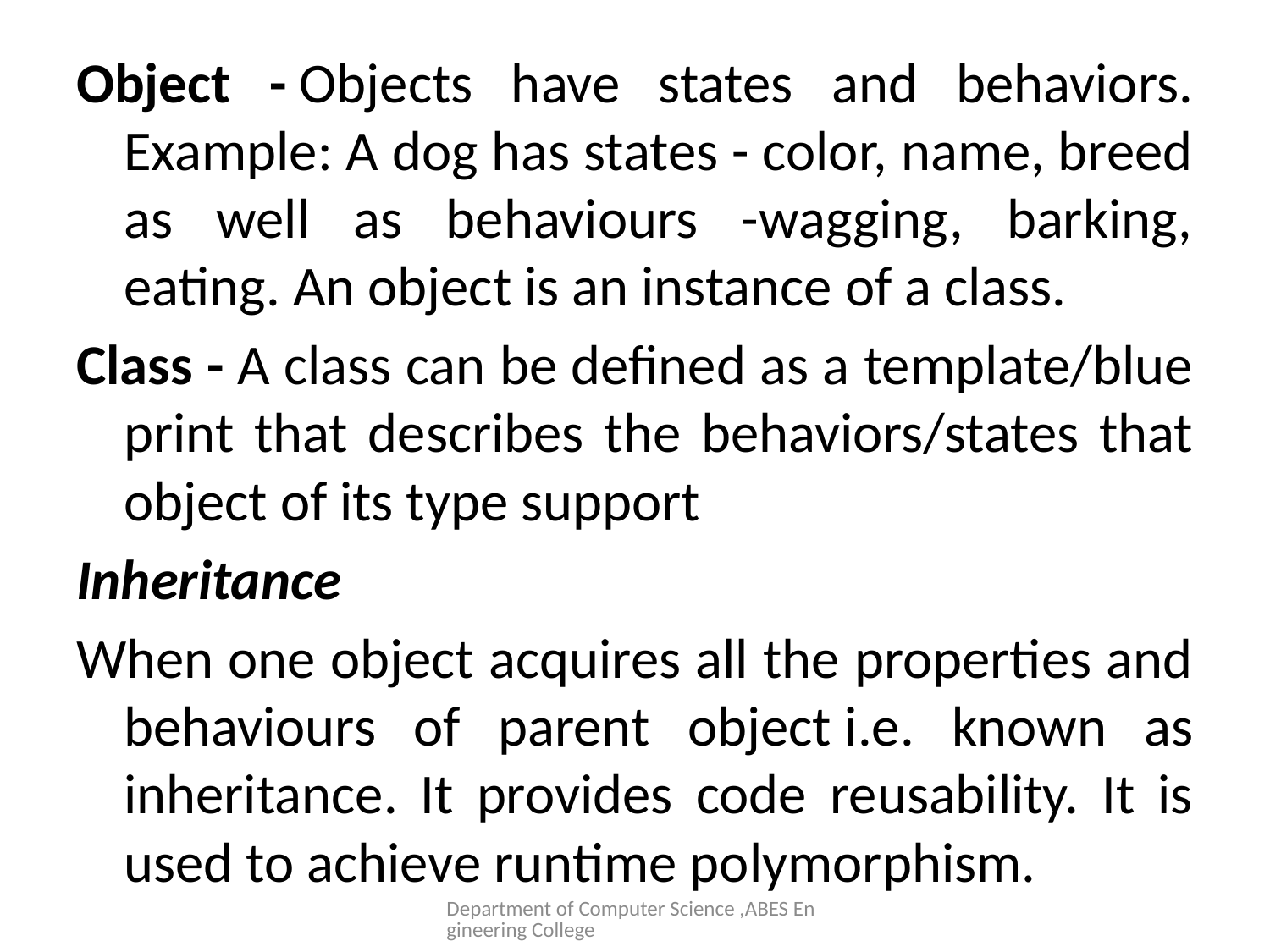

#
Object - Objects have states and behaviors. Example: A dog has states - color, name, breed as well as behaviours -wagging, barking, eating. An object is an instance of a class.
Class - A class can be defined as a template/blue print that describes the behaviors/states that object of its type support
Inheritance
When one object acquires all the properties and behaviours of parent object i.e. known as inheritance. It provides code reusability. It is used to achieve runtime polymorphism.

Department of Computer Science ,ABES Engineering College